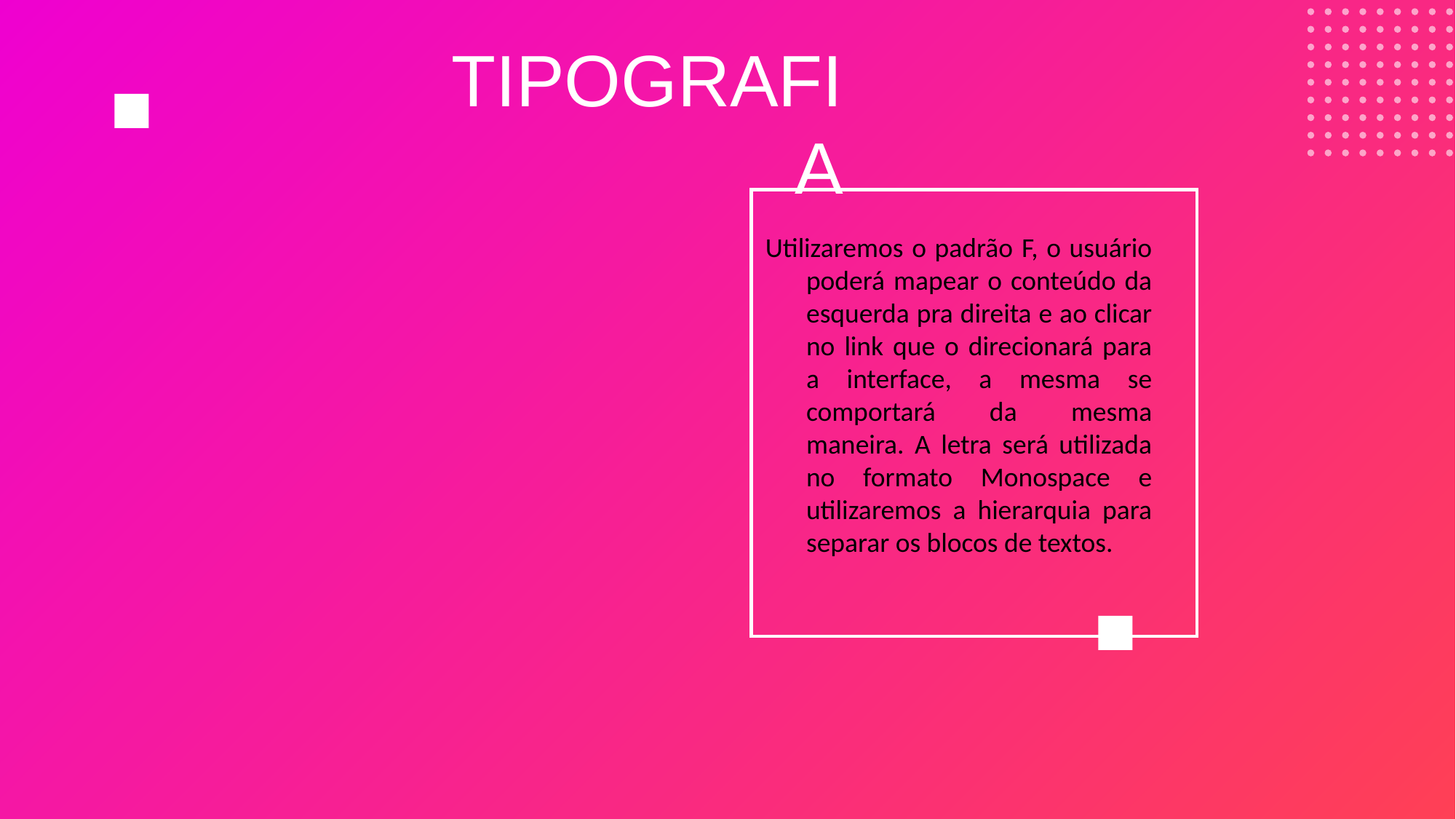

# TIPOGRAFIA
Utilizaremos o padrão F, o usuário poderá mapear o conteúdo da esquerda pra direita e ao clicar no link que o direcionará para a interface, a mesma se comportará da mesma maneira. A letra será utilizada no formato Monospace e utilizaremos a hierarquia para separar os blocos de textos.